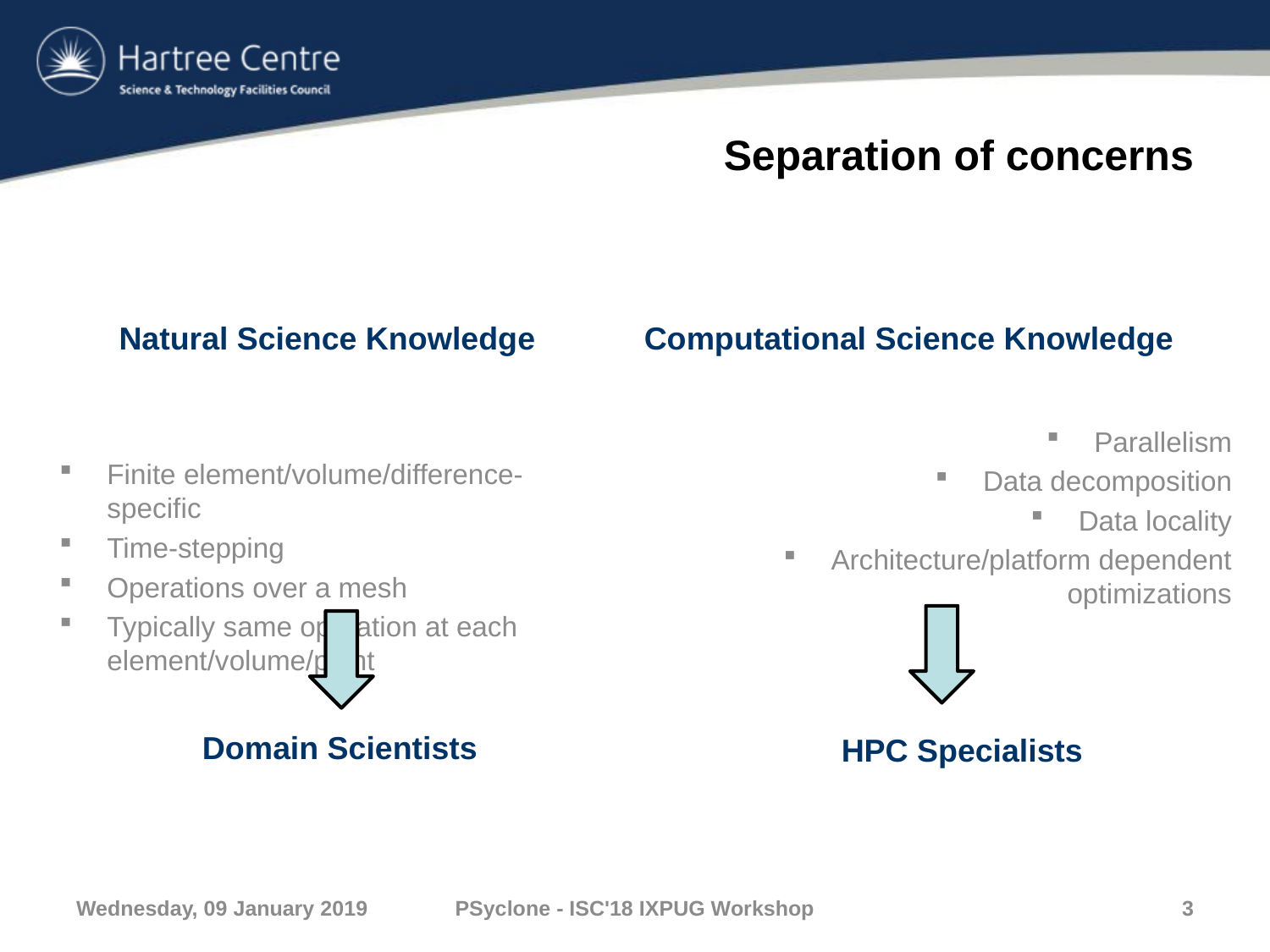

# Separation of concerns
Natural Science Knowledge
Computational Science Knowledge
Finite element/volume/difference-specific
Time-stepping
Operations over a mesh
Typically same operation at each element/volume/point

Parallelism
Data decomposition
Data locality
Architecture/platform dependent optimizations

Domain Scientists
HPC Specialists
Wednesday, 09 January 2019
PSyclone - ISC'18 IXPUG Workshop
3